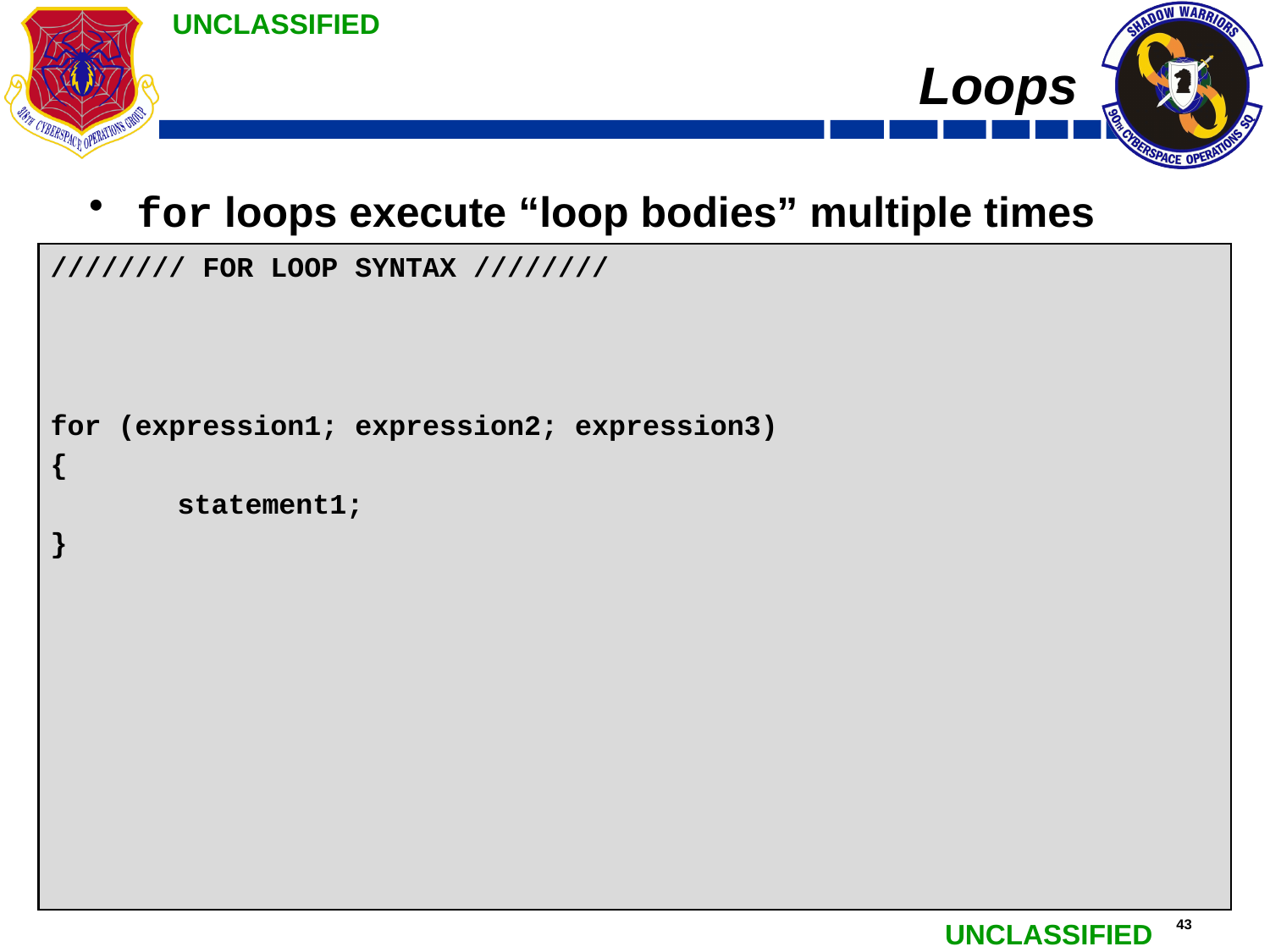

# Loops
for loops execute “loop bodies” multiple times
//////// FOR LOOP SYNTAX ////////
// expression1 is the initial-statement, commonly “i = 0”
// expression2 is the condition, evaluated as a boolean expression
// expression3 is the iteration-statement, typically increment
for (expression1; expression2; expression3)	// See above comments
{
	statement1;		// Executed when expression2 != 0
}
/* Sequence of for loop execution:
	1.  Initialize expression1
	2.  Is expression2 true?
		2.a.  If so,
			2.a.i   execute the code block
			2.a.ii  execute expression3
			2.a.iii go back to 2.
		2.b.  If not, stop looping */
//////// FOR LOOP SYNTAX ////////

for (expression1; expression2; expression3)
{
	statement1;
}